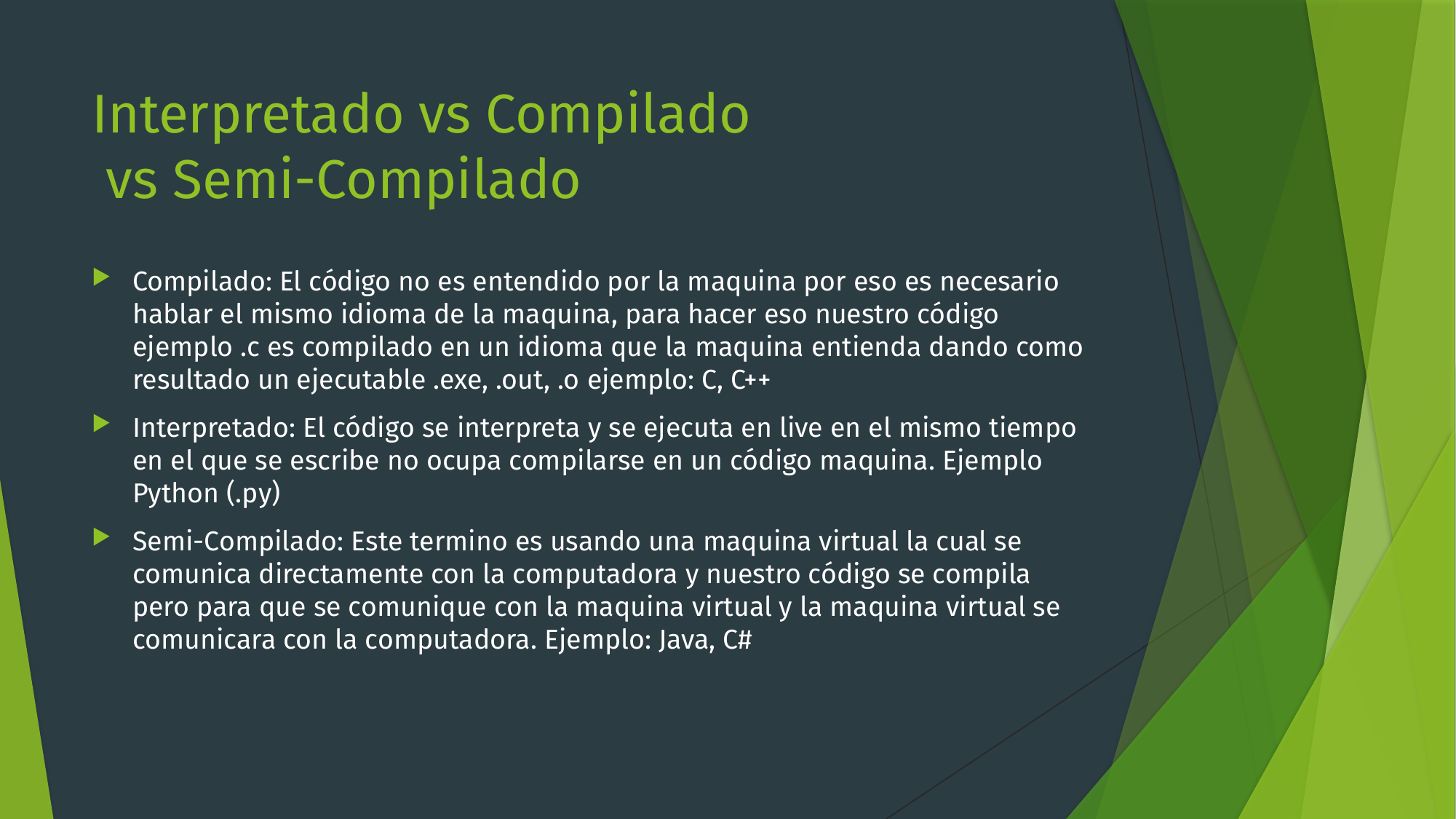

# Interpretado vs Compilado vs Semi-Compilado
Compilado: El código no es entendido por la maquina por eso es necesario hablar el mismo idioma de la maquina, para hacer eso nuestro código ejemplo .c es compilado en un idioma que la maquina entienda dando como resultado un ejecutable .exe, .out, .o ejemplo: C, C++
Interpretado: El código se interpreta y se ejecuta en live en el mismo tiempo en el que se escribe no ocupa compilarse en un código maquina. Ejemplo Python (.py)
Semi-Compilado: Este termino es usando una maquina virtual la cual se comunica directamente con la computadora y nuestro código se compila pero para que se comunique con la maquina virtual y la maquina virtual se comunicara con la computadora. Ejemplo: Java, C#